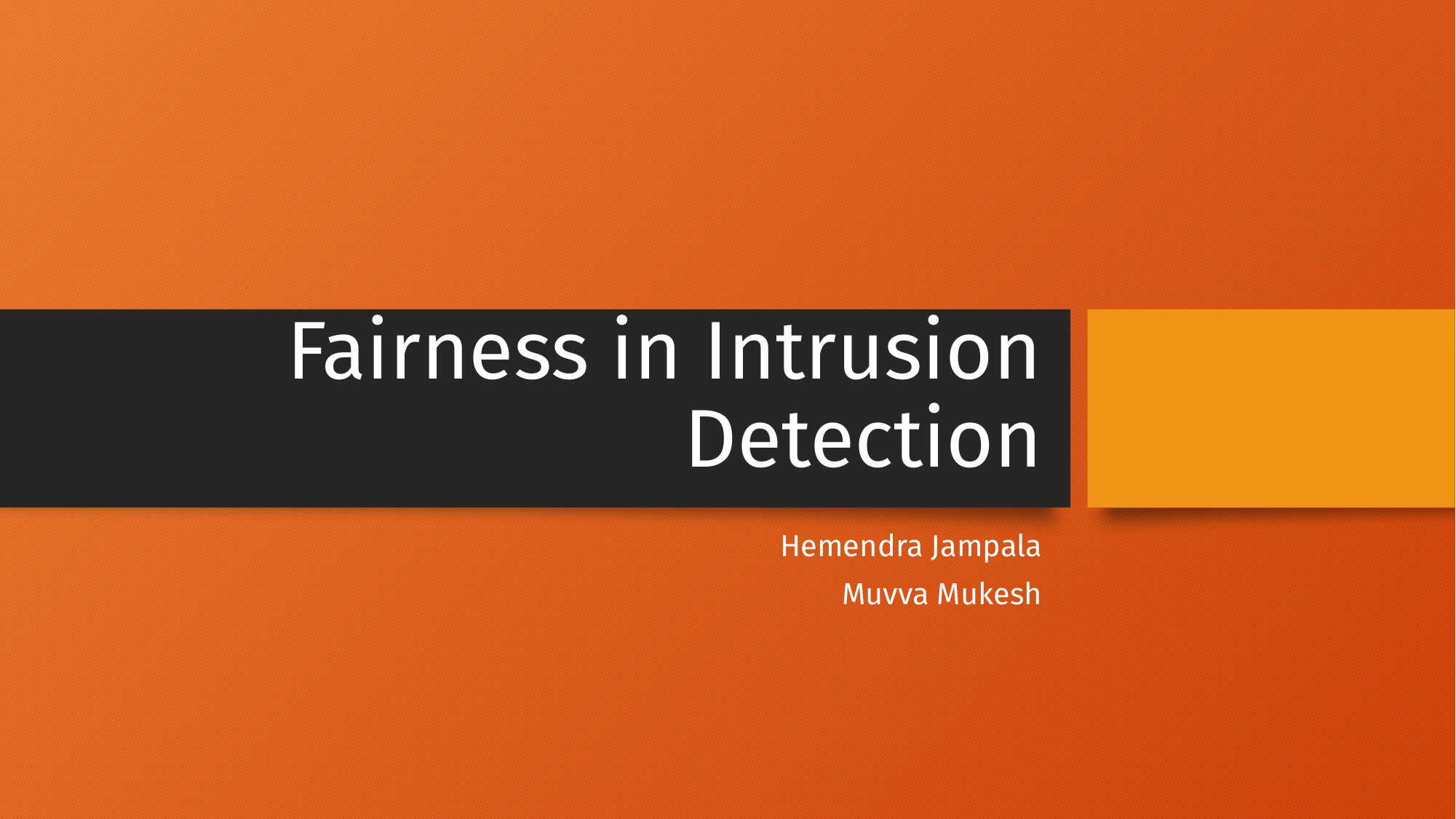

# Fairness in Intrusion Detection
Hemendra Jampala
Muvva Mukesh